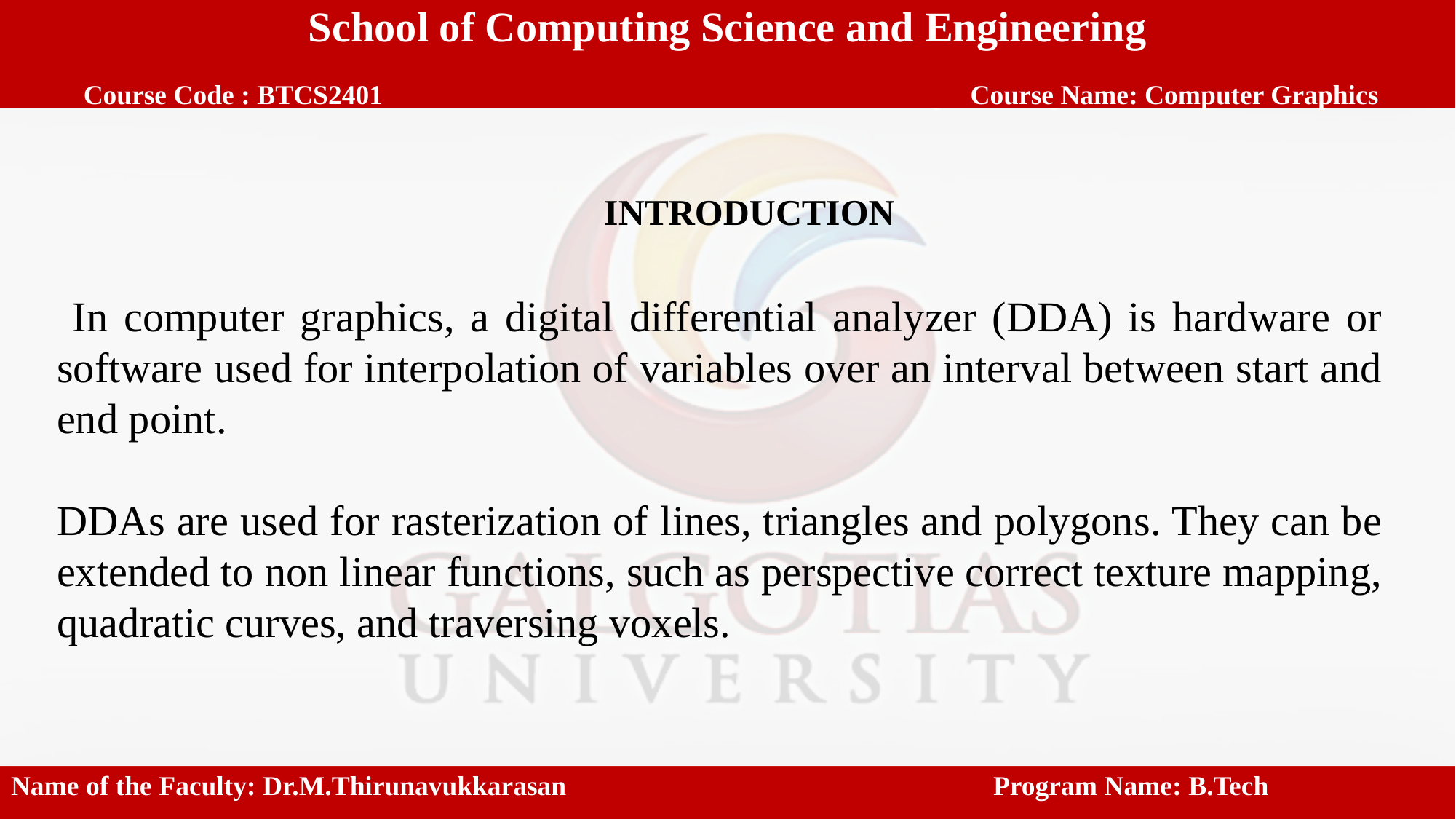

School of Computing Science and Engineering
 Course Code : BTCS2401						   Course Name: Computer Graphics

INTRODUCTION
 In computer graphics, a digital differential analyzer (DDA) is hardware or software used for interpolation of variables over an interval between start and end point.

DDAs are used for rasterization of lines, triangles and polygons. They can be extended to non linear functions, such as perspective correct texture mapping, quadratic curves, and traversing voxels.
Name of the Faculty: Dr.M.Thirunavukkarasan           				Program Name: B.Tech